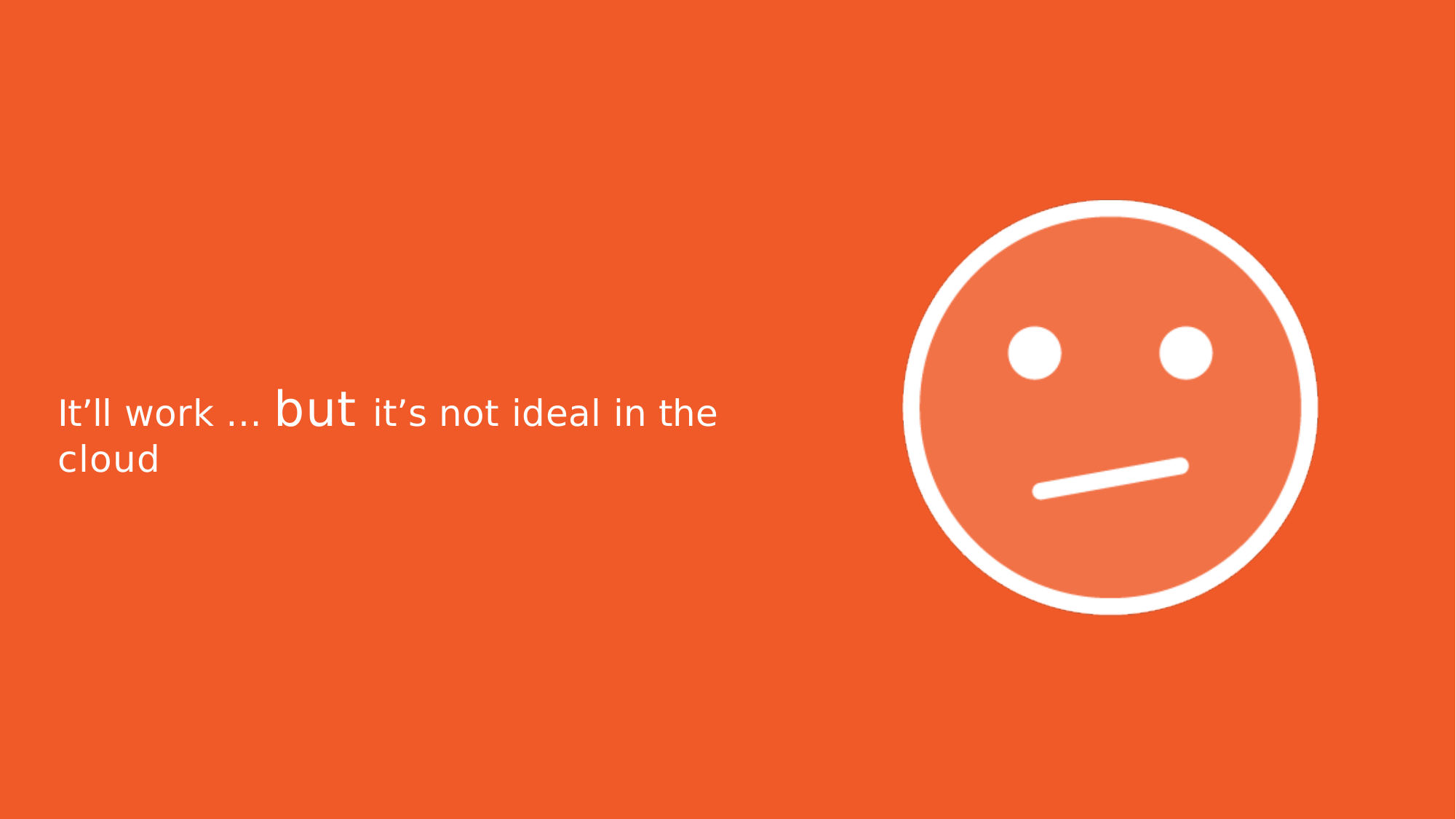

# It’ll work … but it’s not ideal in the cloud